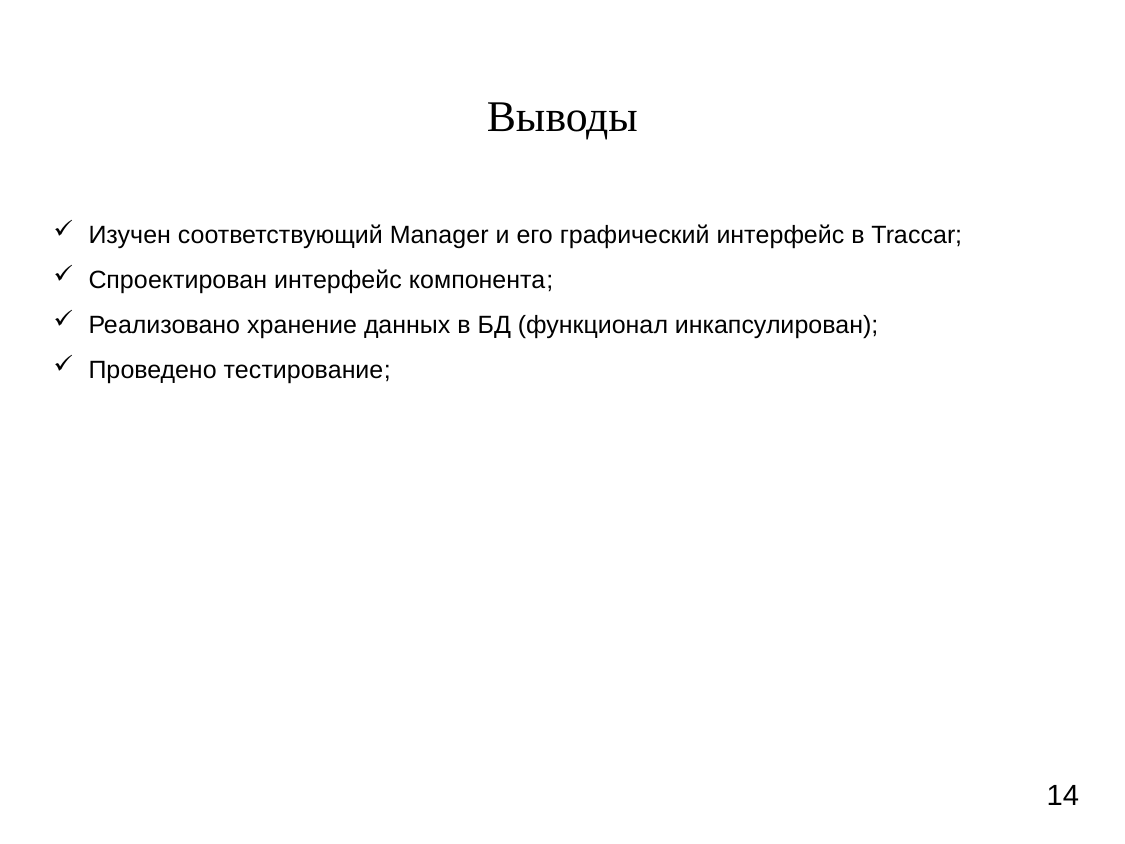

# Выводы
Изучен соответствующий Manager и его графический интерфейс в Traccar;
Спроектирован интерфейс компонента;
Реализовано хранение данных в БД (функционал инкапсулирован);
Проведено тестирование;

14